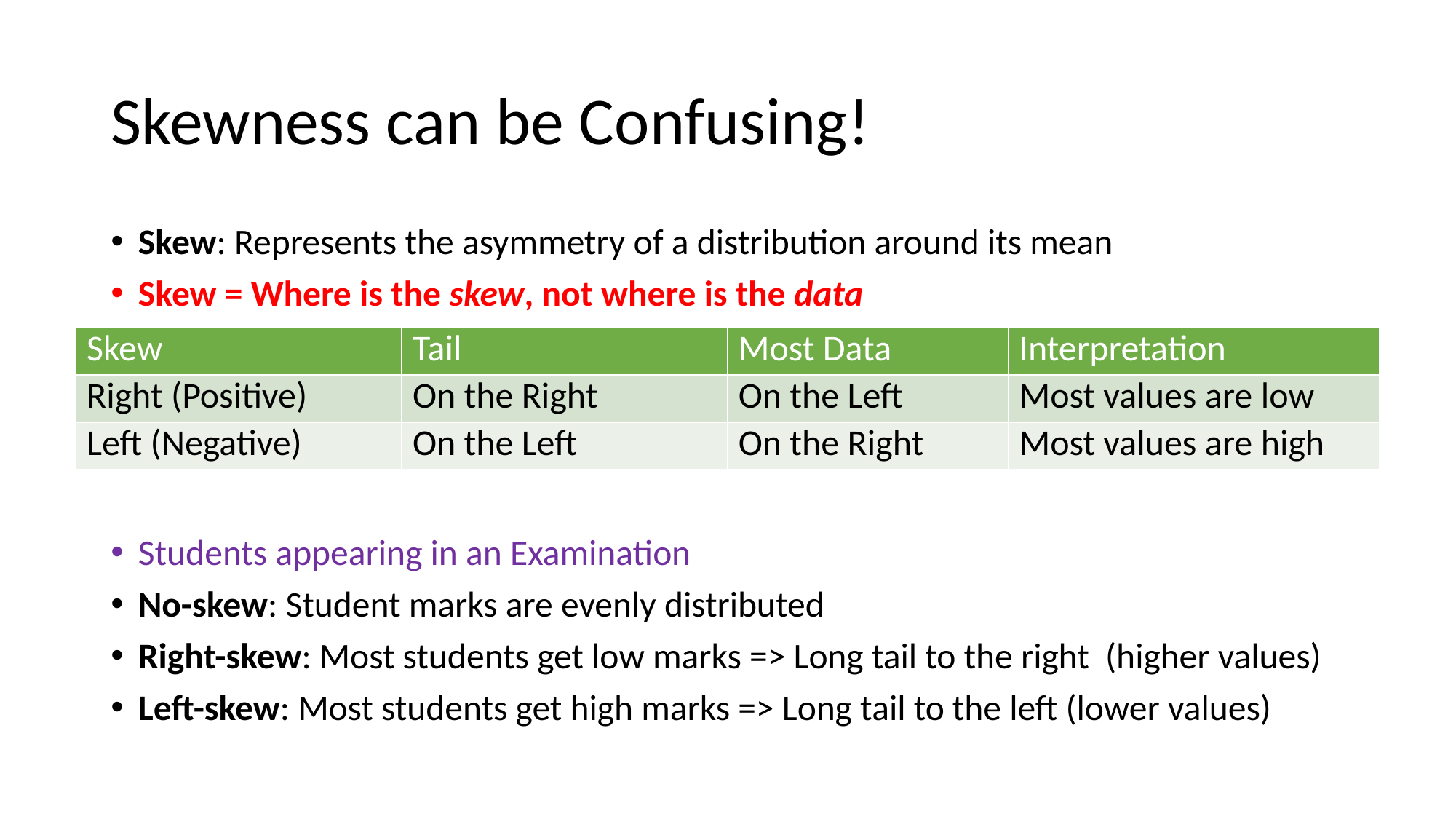

# Skewness can be Confusing!
Skew: Represents the asymmetry of a distribution around its mean
Skew = Where is the skew, not where is the data

Students appearing in an Examination
No-skew: Student marks are evenly distributed
Right-skew: Most students get low marks => Long tail to the right  (higher values)
Left-skew: Most students get high marks => Long tail to the left (lower values)

| Skew | Tail | Most Data | Interpretation |
| --- | --- | --- | --- |
| Right (Positive) | On the Right | On the Left | Most values are low |
| Left (Negative) | On the Left | On the Right | Most values are high |